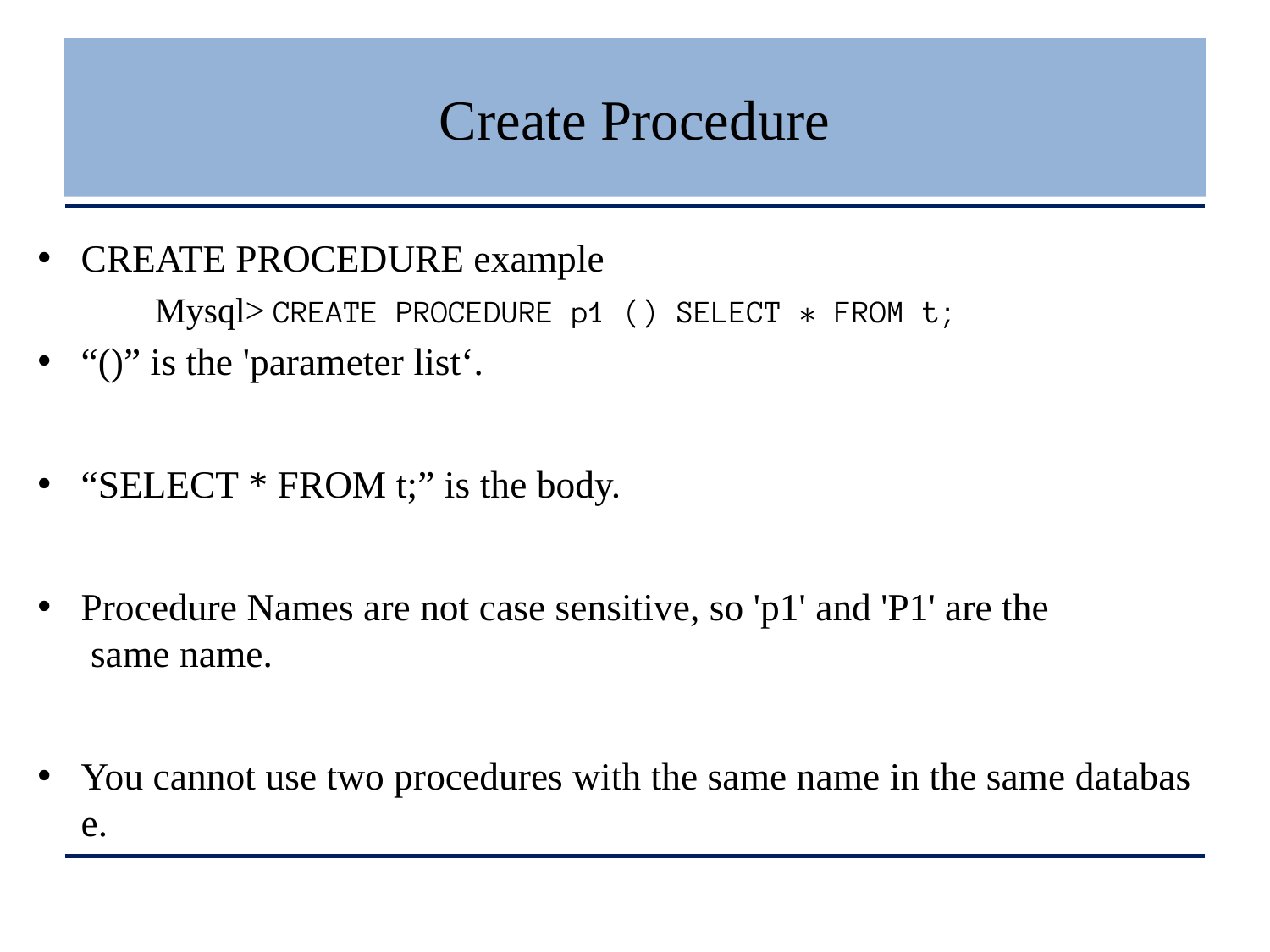

# Create Procedure
CREATE PROCEDURE example
 Mysql> CREATE PROCEDURE p1 () SELECT * FROM t;
“()” is the 'parameter list‘.

“SELECT * FROM t;” is the body.

Procedure Names are not case sensitive, so 'p1' and 'P1' are the   same name.

You cannot use two procedures with the same name in the same database.